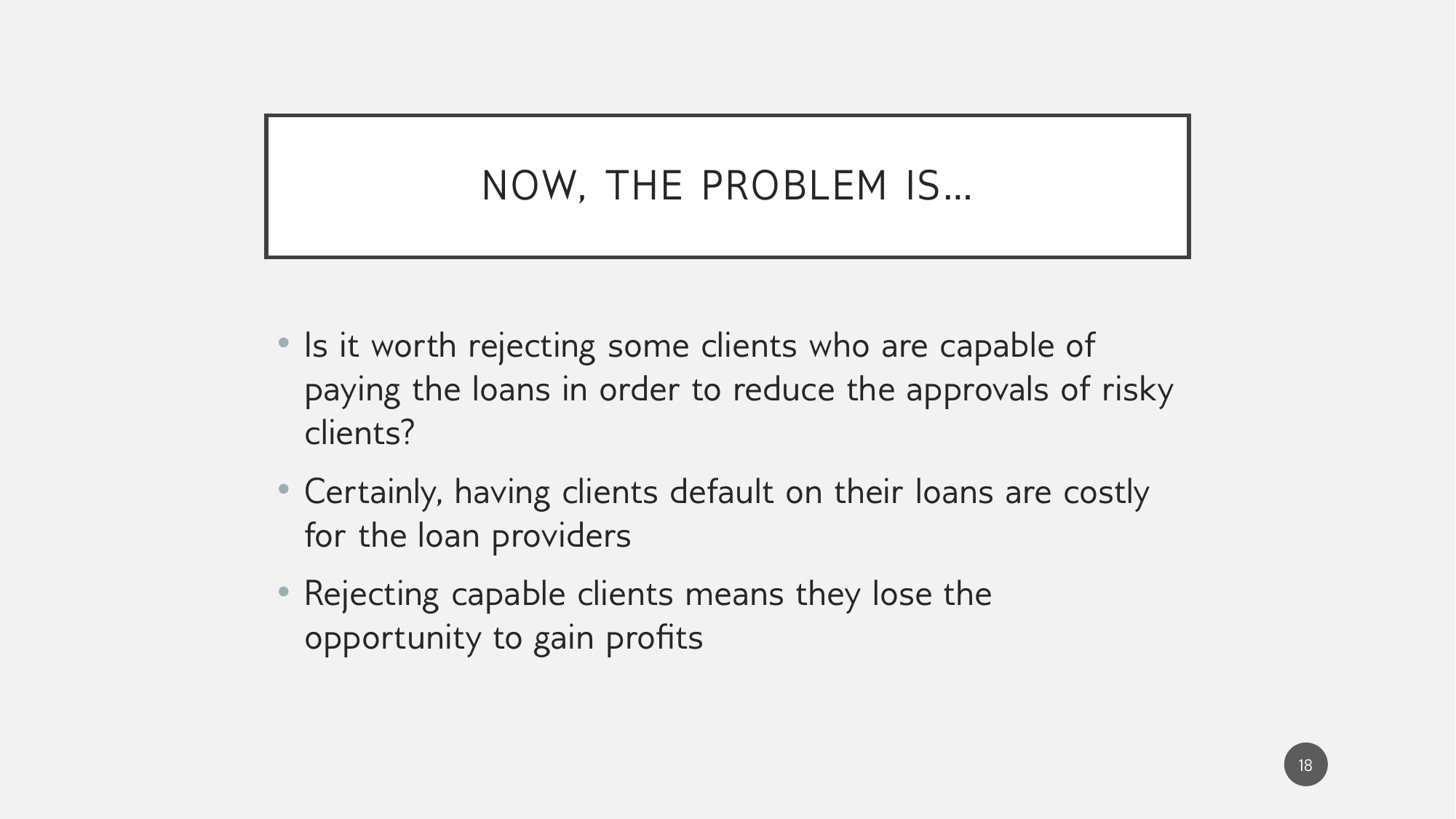

# Now, the problem is…
Is it worth rejecting some clients who are capable of paying the loans in order to reduce the approvals of risky clients?
Certainly, having clients default on their loans are costly for the loan providers
Rejecting capable clients means they lose the opportunity to gain profits
18